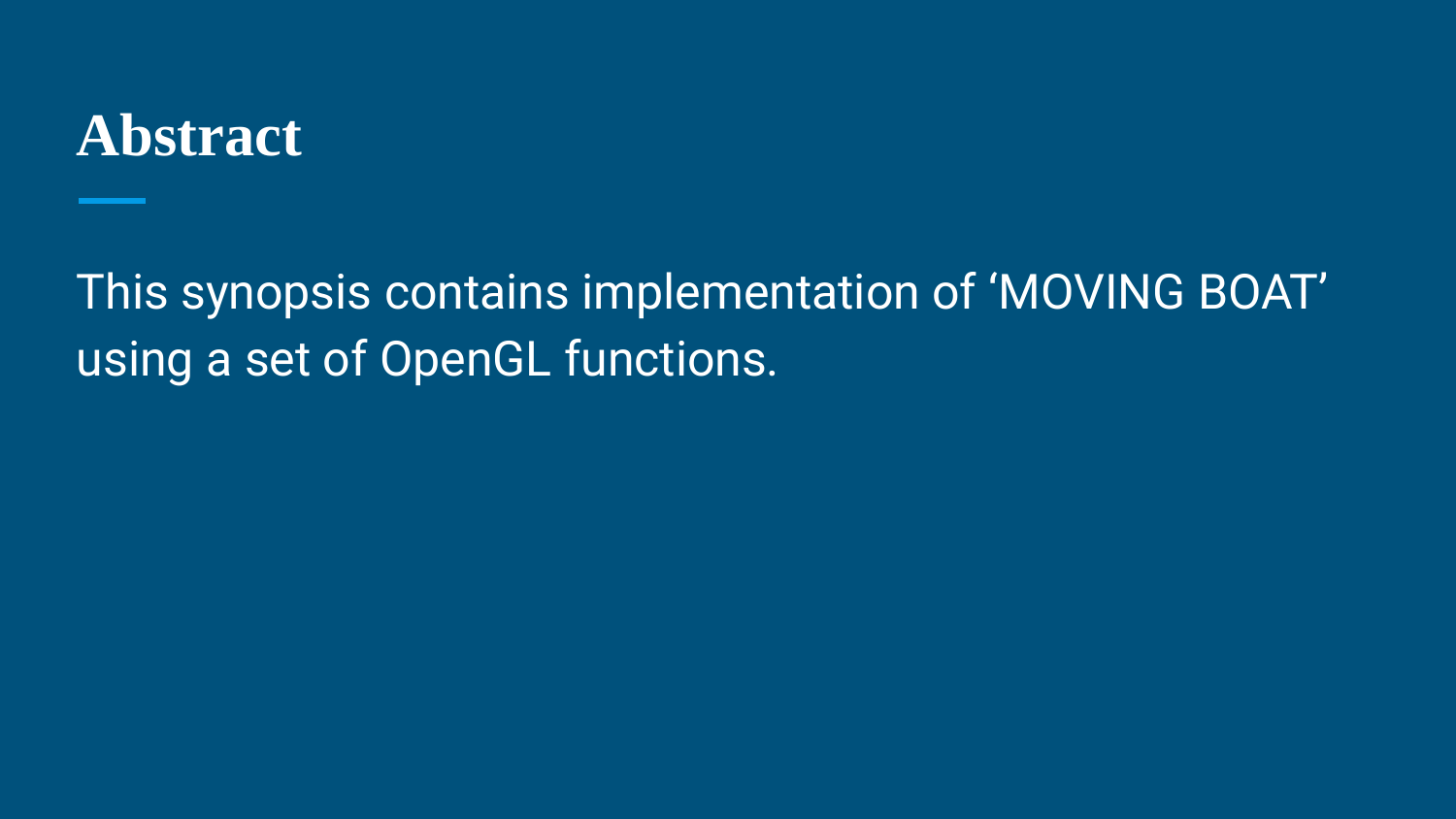

# Abstract
This synopsis contains implementation of ‘MOVING BOAT’ using a set of OpenGL functions.